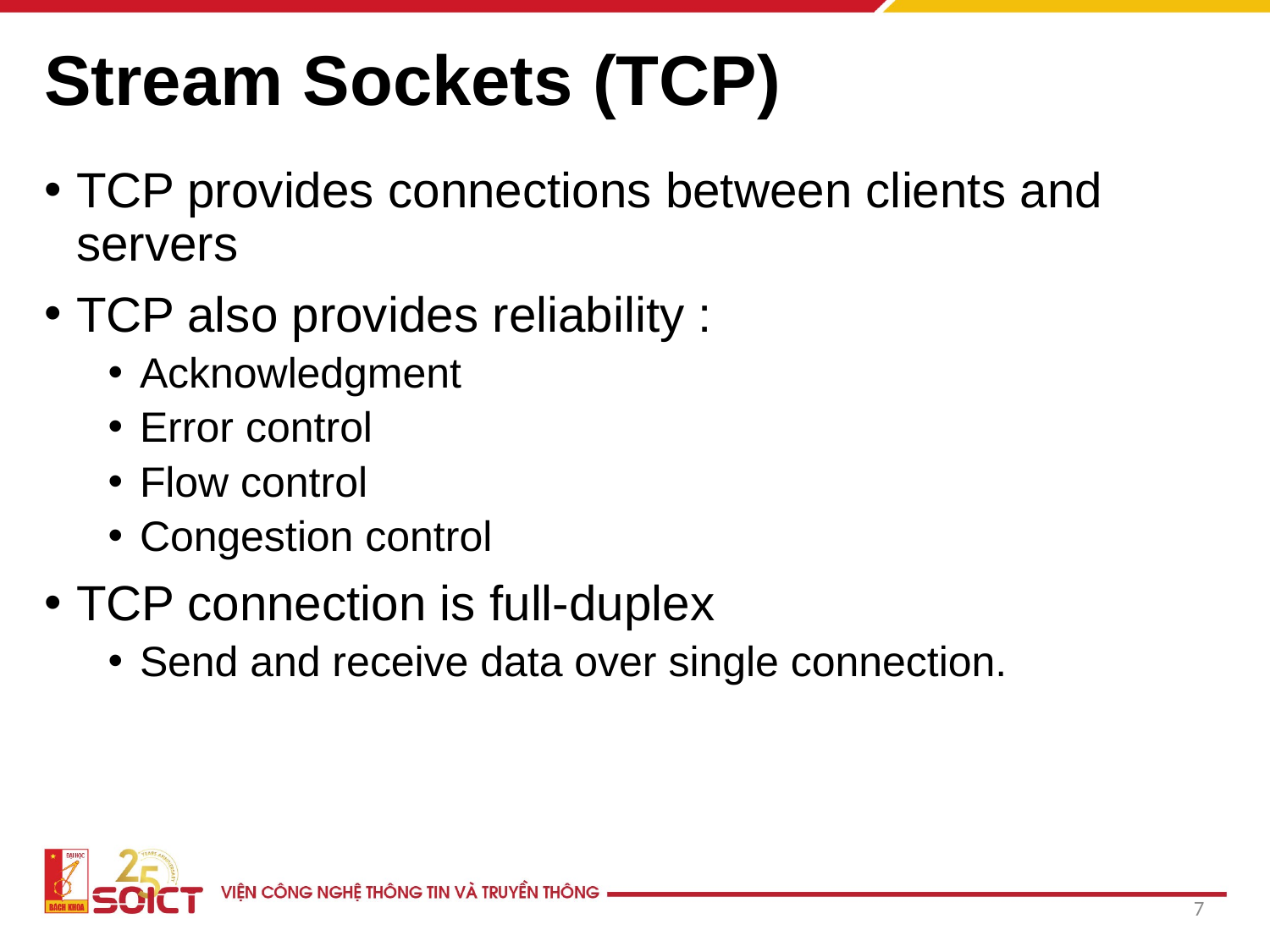

# Stream Sockets (TCP)‏
TCP provides connections between clients and servers
TCP also provides reliability :
Acknowledgment
Error control
Flow control
Congestion control
TCP connection is full-duplex
Send and receive data over single connection.

7